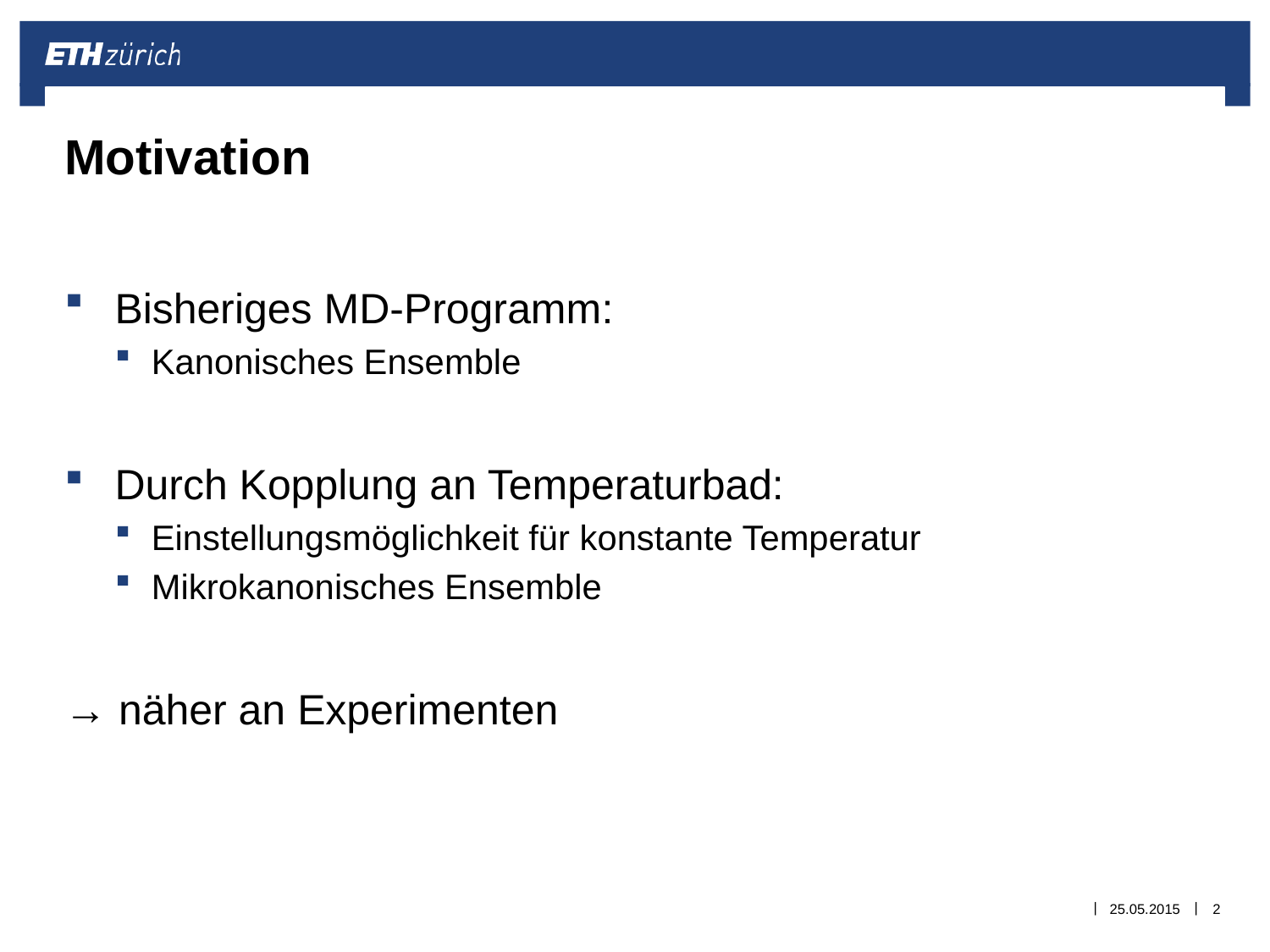

# Motivation
Bisheriges MD-Programm:
Kanonisches Ensemble

Durch Kopplung an Temperaturbad:
Einstellungsmöglichkeit für konstante Temperatur
Mikrokanonisches Ensemble

→ näher an Experimenten
25.05.2015
2